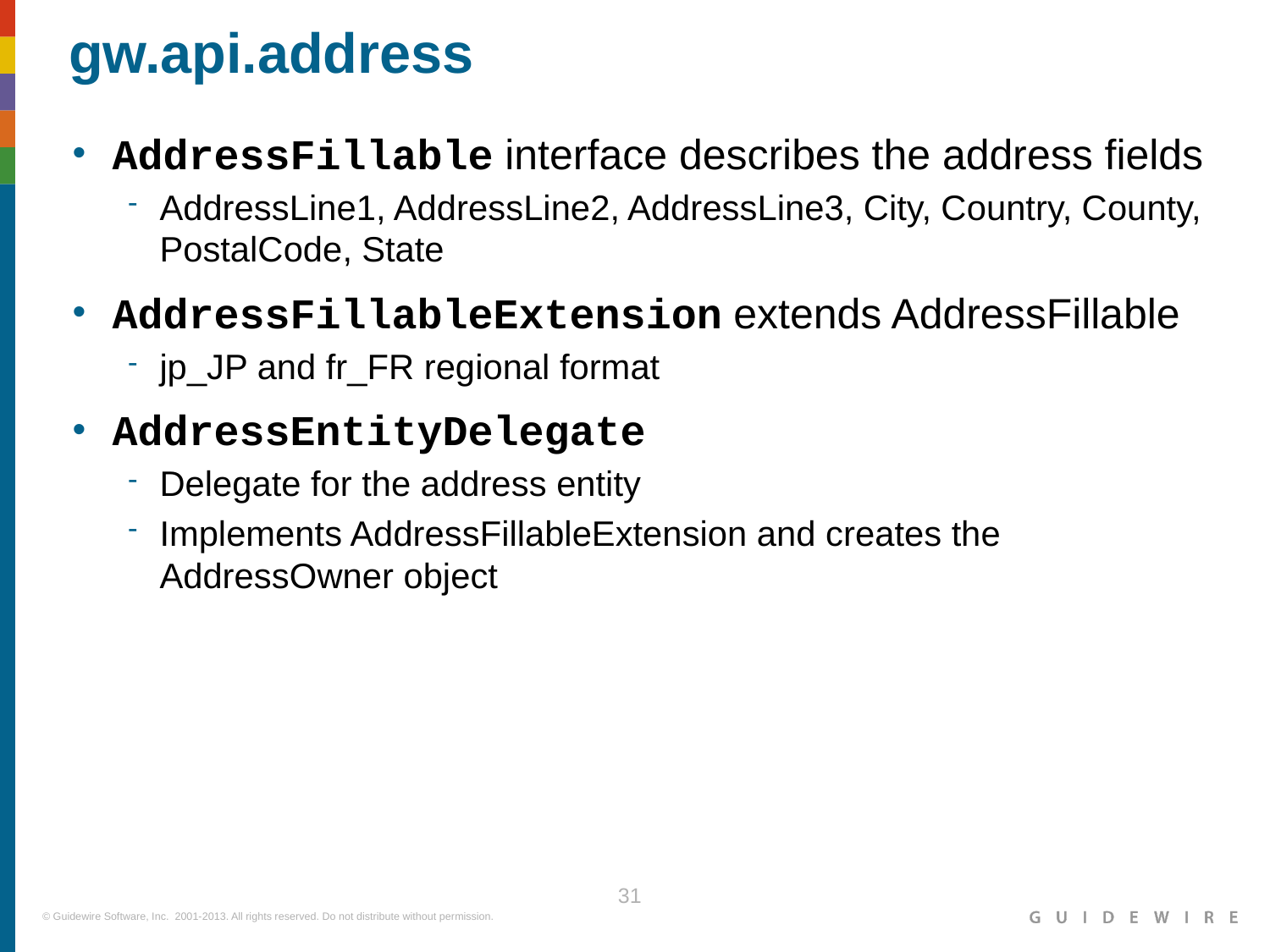

gw.api.address
AddressFillable interface describes the address fields
AddressLine1, AddressLine2, AddressLine3, City, Country, County, PostalCode, State
AddressFillableExtension extends AddressFillable
jp_JP and fr_FR regional format
AddressEntityDelegate
Delegate for the address entity
Implements AddressFillableExtension and creates the AddressOwner object